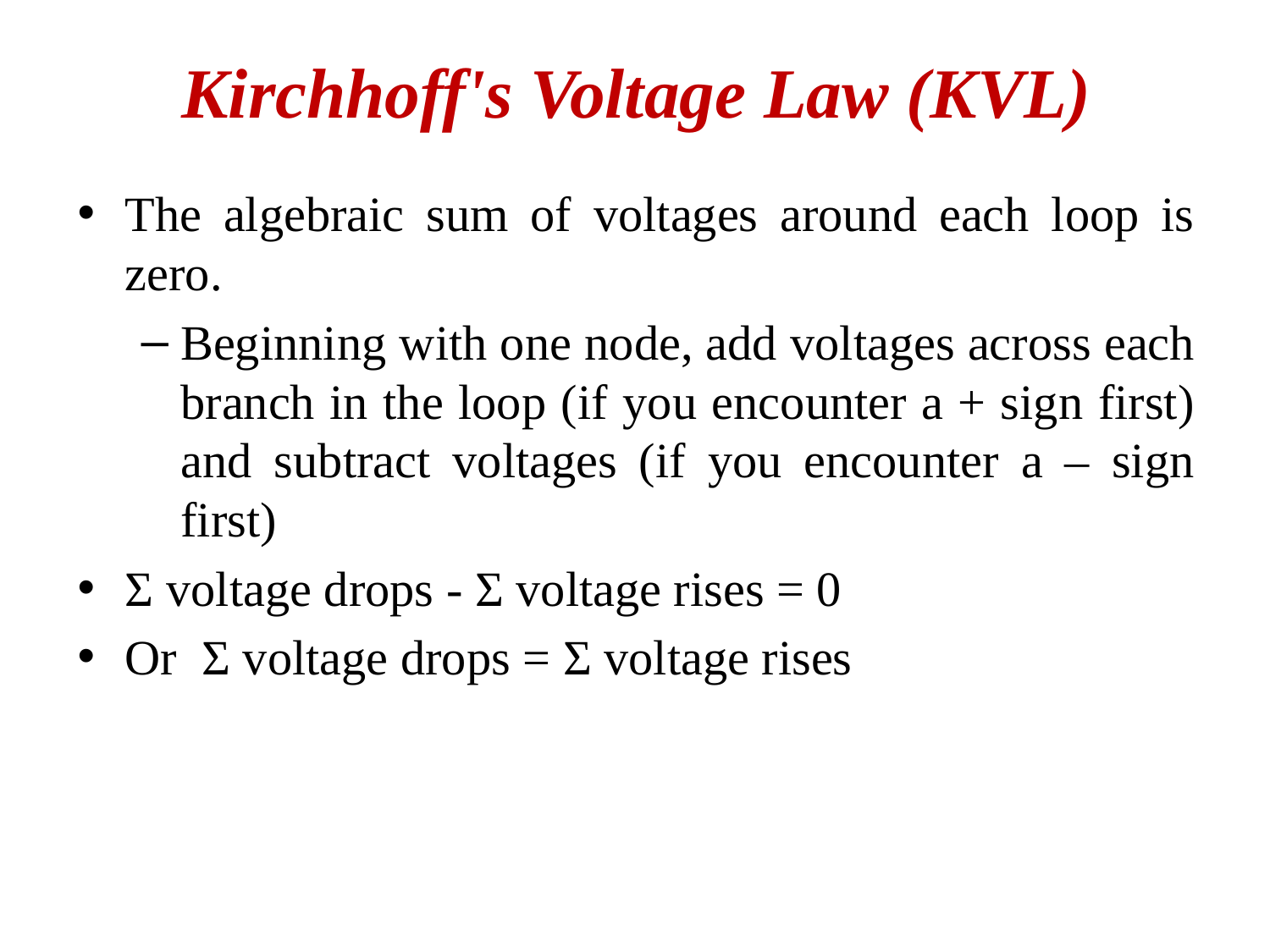

# Kirchhoff's Voltage Law (KVL)
The algebraic sum of voltages around each loop is zero.
Beginning with one node, add voltages across each branch in the loop (if you encounter a + sign first) and subtract voltages (if you encounter a – sign first)
Σ voltage drops - Σ voltage rises = 0
Or  Σ voltage drops = Σ voltage rises